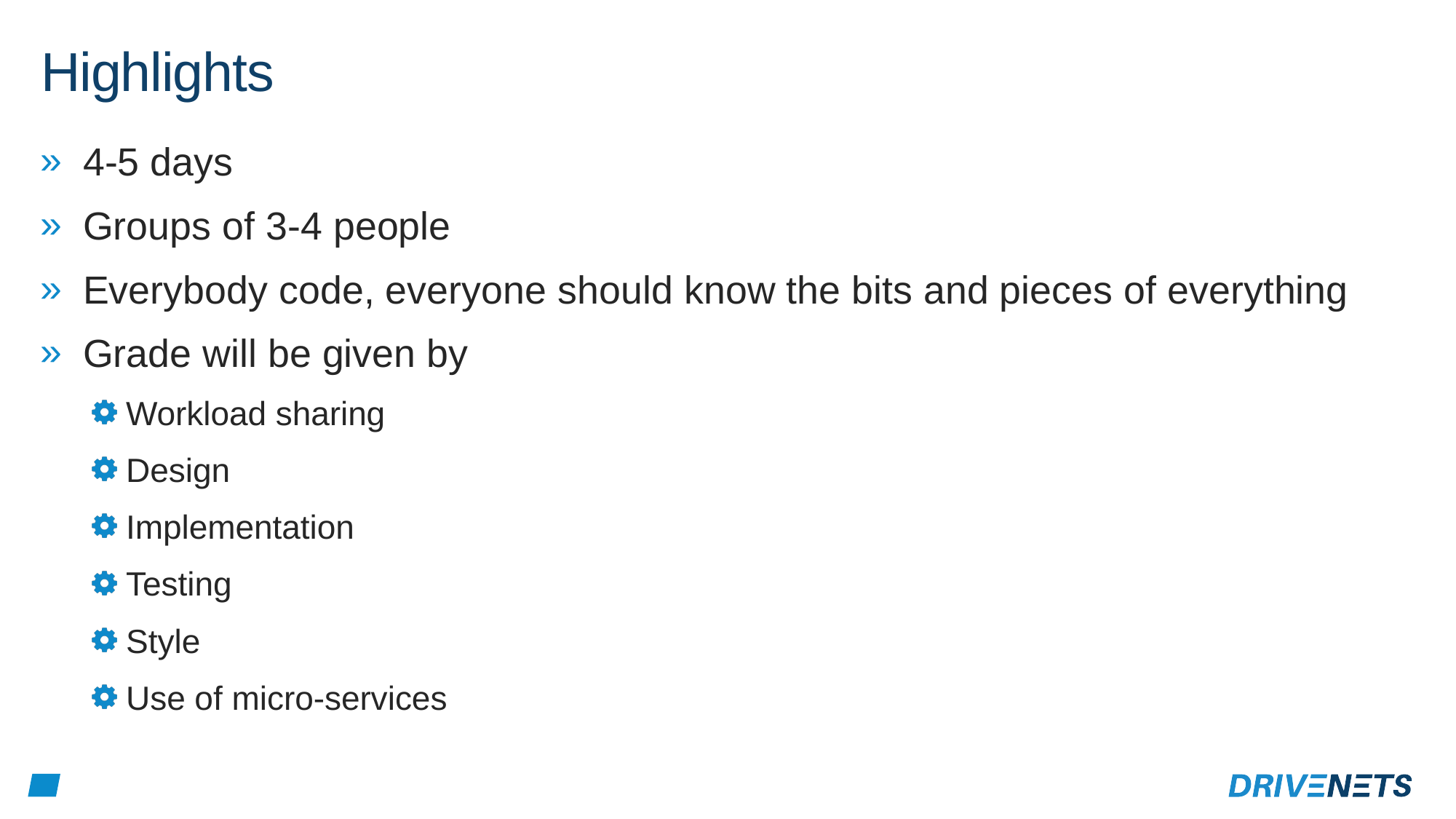

# Highlights
4-5 days
Groups of 3-4 people
Everybody code, everyone should know the bits and pieces of everything
Grade will be given by
Workload sharing
Design
Implementation
Testing
Style
Use of micro-services